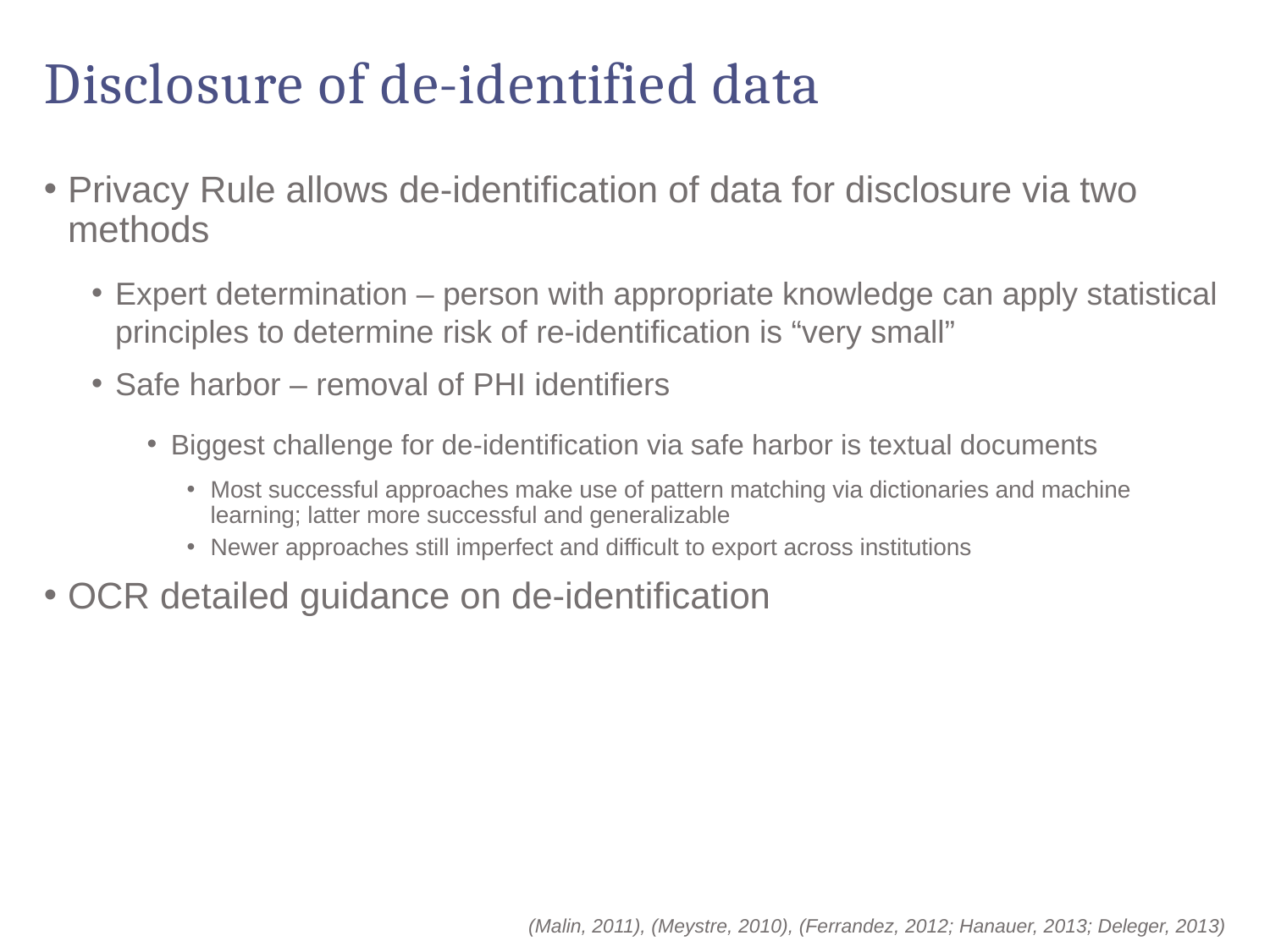

# Disclosure of de-identified data
Privacy Rule allows de-identification of data for disclosure via two methods
Expert determination – person with appropriate knowledge can apply statistical principles to determine risk of re-identification is “very small”
Safe harbor – removal of PHI identifiers
Biggest challenge for de-identification via safe harbor is textual documents
Most successful approaches make use of pattern matching via dictionaries and machine learning; latter more successful and generalizable
Newer approaches still imperfect and difficult to export across institutions
OCR detailed guidance on de-identification
(Malin, 2011), (Meystre, 2010), (Ferrandez, 2012; Hanauer, 2013; Deleger, 2013)